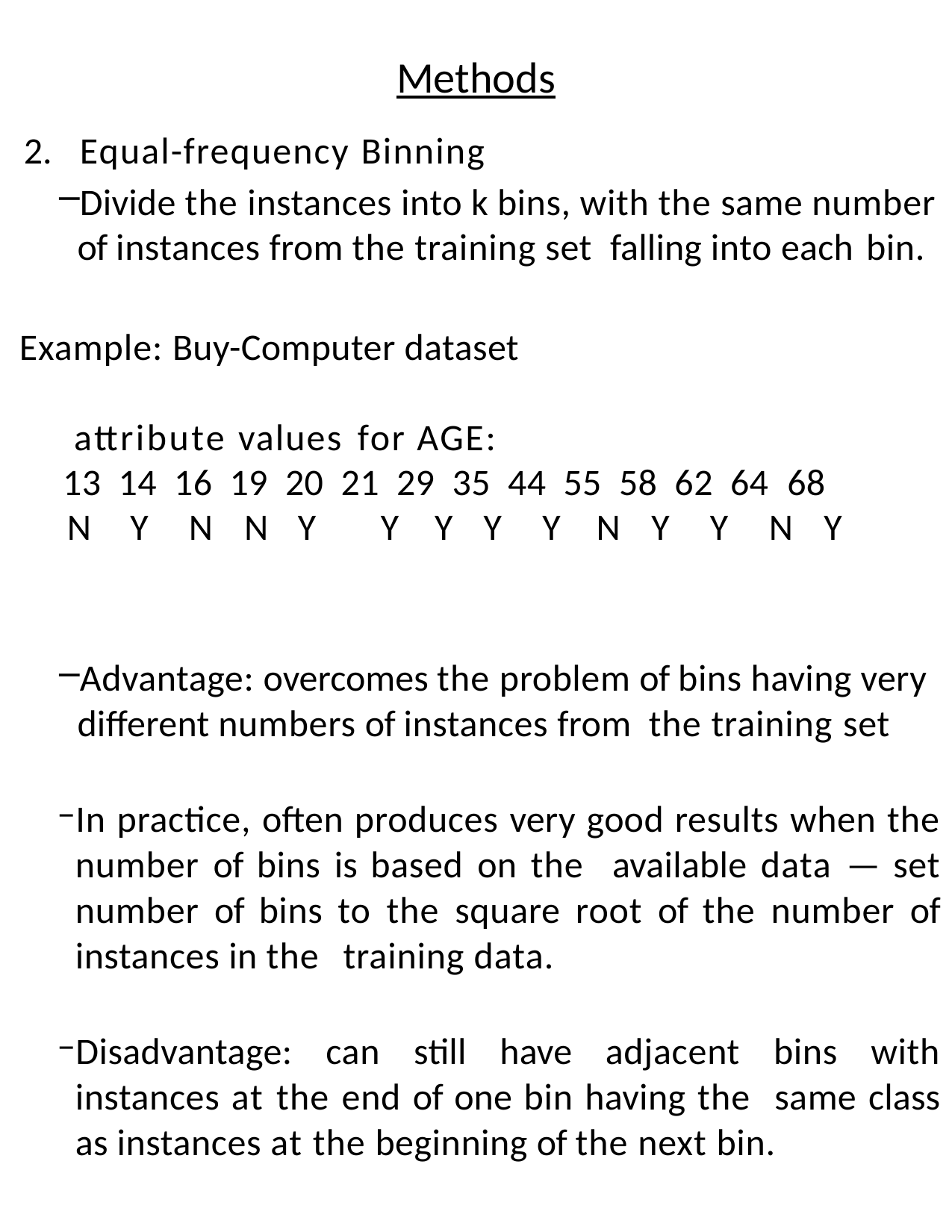

# Methods

Equal-frequency Binning
Divide the instances into k bins, with the same number of instances from the training set  falling into each bin.

Example: Buy-Computer dataset

     attribute values for AGE:
     13  14  16  19  20  21  29  35  44  55  58  62  64  68
         N	      Y	       N	  N	  Y	        Y        Y       Y         Y        N       Y         Y         N       Y

Advantage: overcomes the problem of bins having very different numbers of instances from  the training set

In practice, often produces very good results when the number of bins is based on the  available data — set number of bins to the square root of the number of instances in the  training data.

Disadvantage: can still have adjacent bins with instances at the end of one bin having the  same class as instances at the beginning of the next bin.